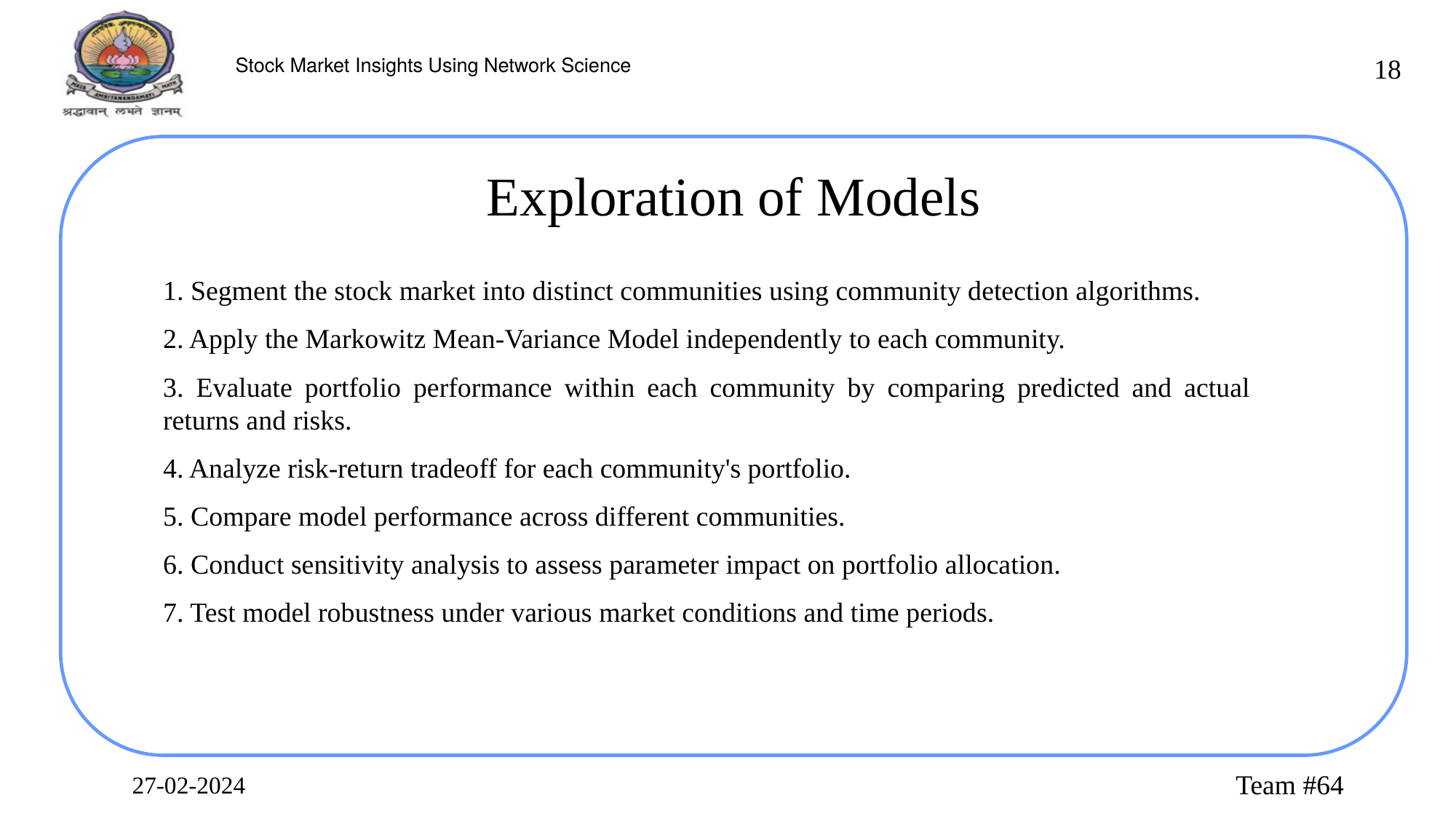

18
Exploration of Models
1. Segment the stock market into distinct communities using community detection algorithms.
2. Apply the Markowitz Mean-Variance Model independently to each community.
3. Evaluate portfolio performance within each community by comparing predicted and actual returns and risks.
4. Analyze risk-return tradeoff for each community's portfolio.
5. Compare model performance across different communities.
6. Conduct sensitivity analysis to assess parameter impact on portfolio allocation.
7. Test model robustness under various market conditions and time periods.